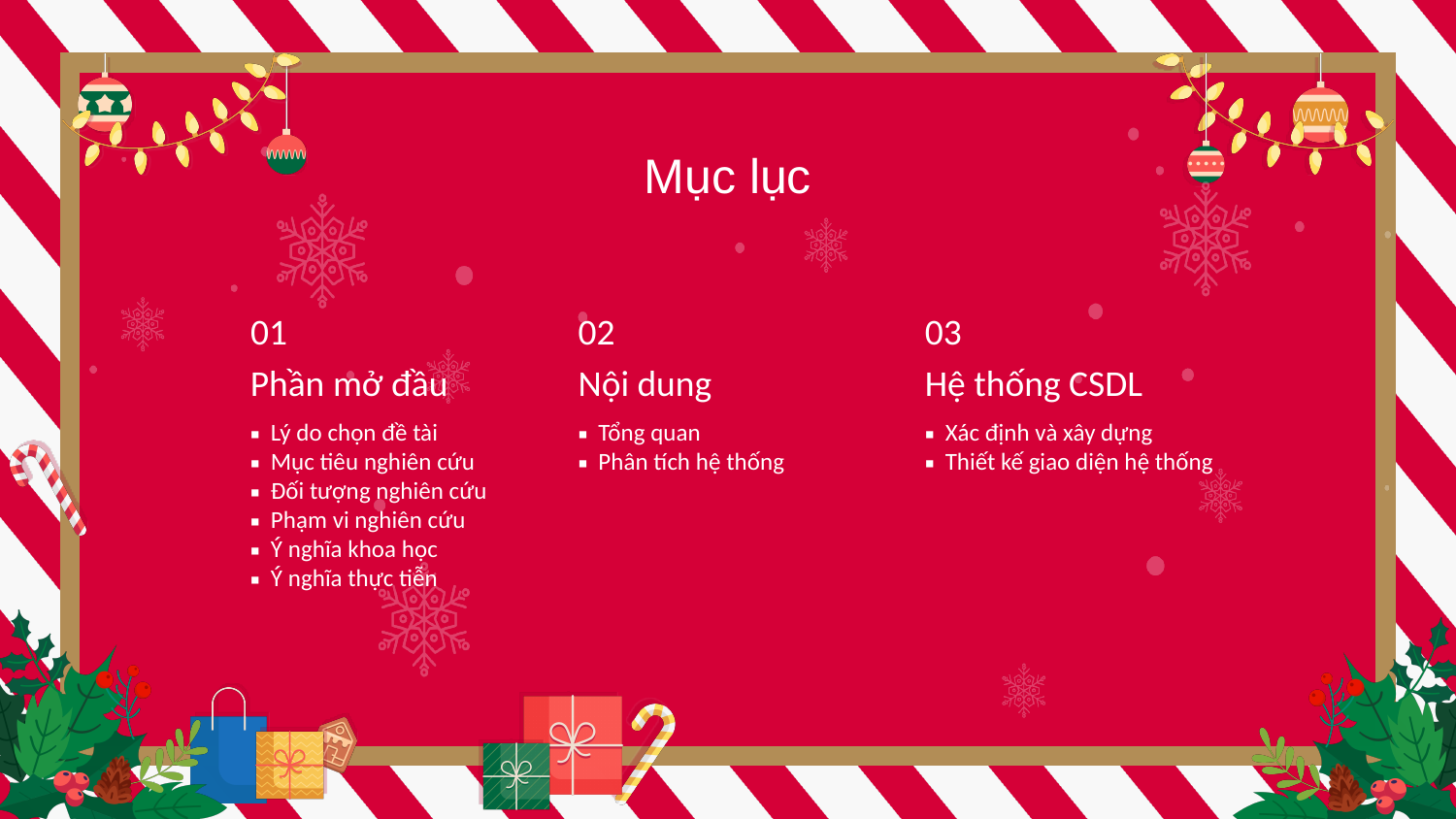

Mục lục
01
02
03
Phần mở đầu
Nội dung
Hệ thống CSDL
Lý do chọn đề tài
Mục tiêu nghiên cứu
Đối tượng nghiên cứu
Phạm vi nghiên cứu
Ý nghĩa khoa học
Ý nghĩa thực tiễn
Tổng quan
Phân tích hệ thống
Xác định và xây dựng
Thiết kế giao diện hệ thống